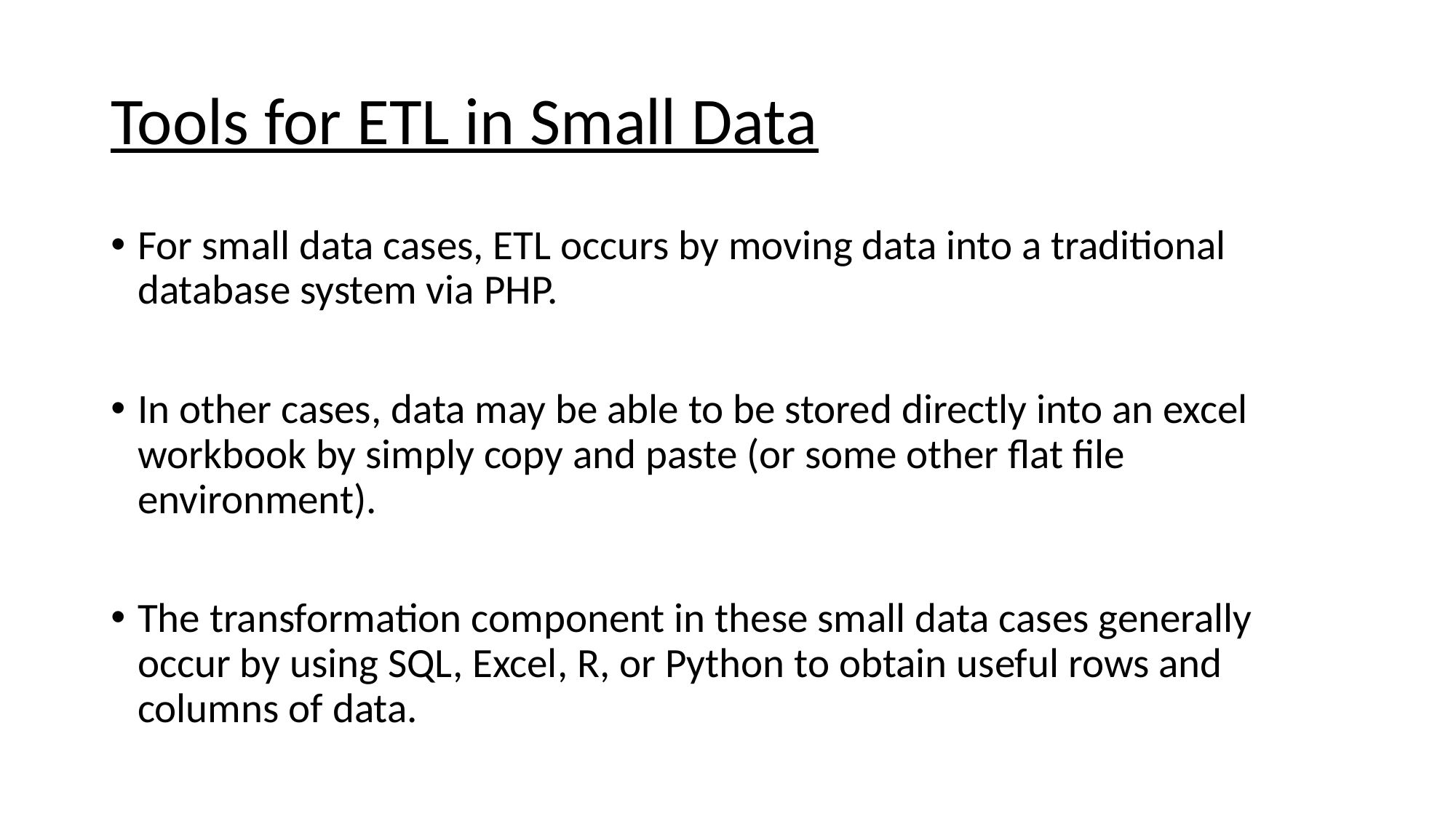

# Tools for ETL in Small Data
For small data cases, ETL occurs by moving data into a traditional database system via PHP.

In other cases, data may be able to be stored directly into an excel workbook by simply copy and paste (or some other flat file environment).

The transformation component in these small data cases generally occur by using SQL, Excel, R, or Python to obtain useful rows and columns of data.